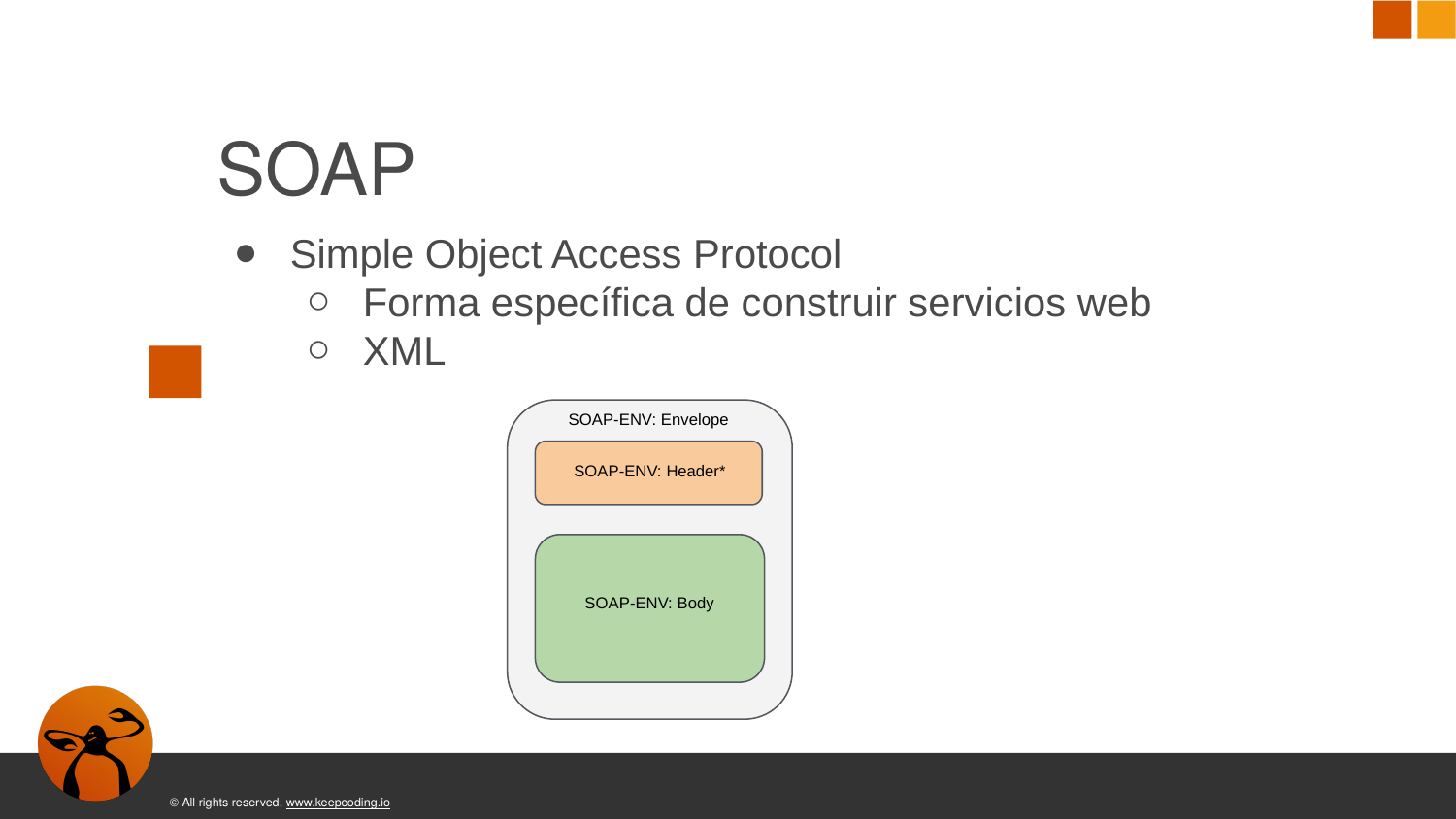

# SOAP
Simple Object Access Protocol
Forma específica de construir servicios web
XML

SOAP-ENV: Envelope

SOAP-ENV: Header*

SOAP-ENV: Body